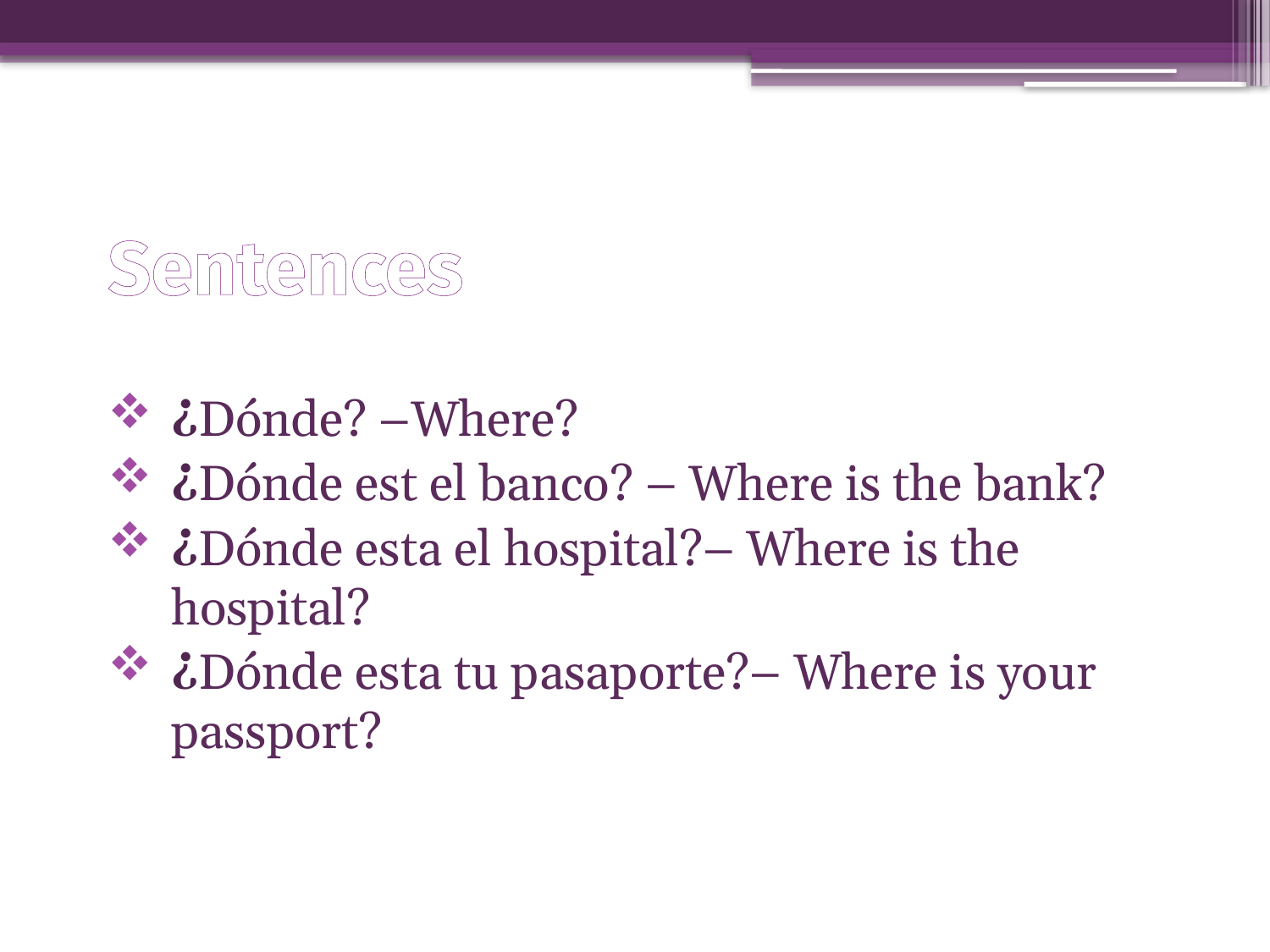

# Sentences
¿Dónde? –Where?
¿Dónde est el banco? – Where is the bank?
¿Dónde esta el hospital?– Where is the hospital?
¿Dónde esta tu pasaporte?– Where is your passport?